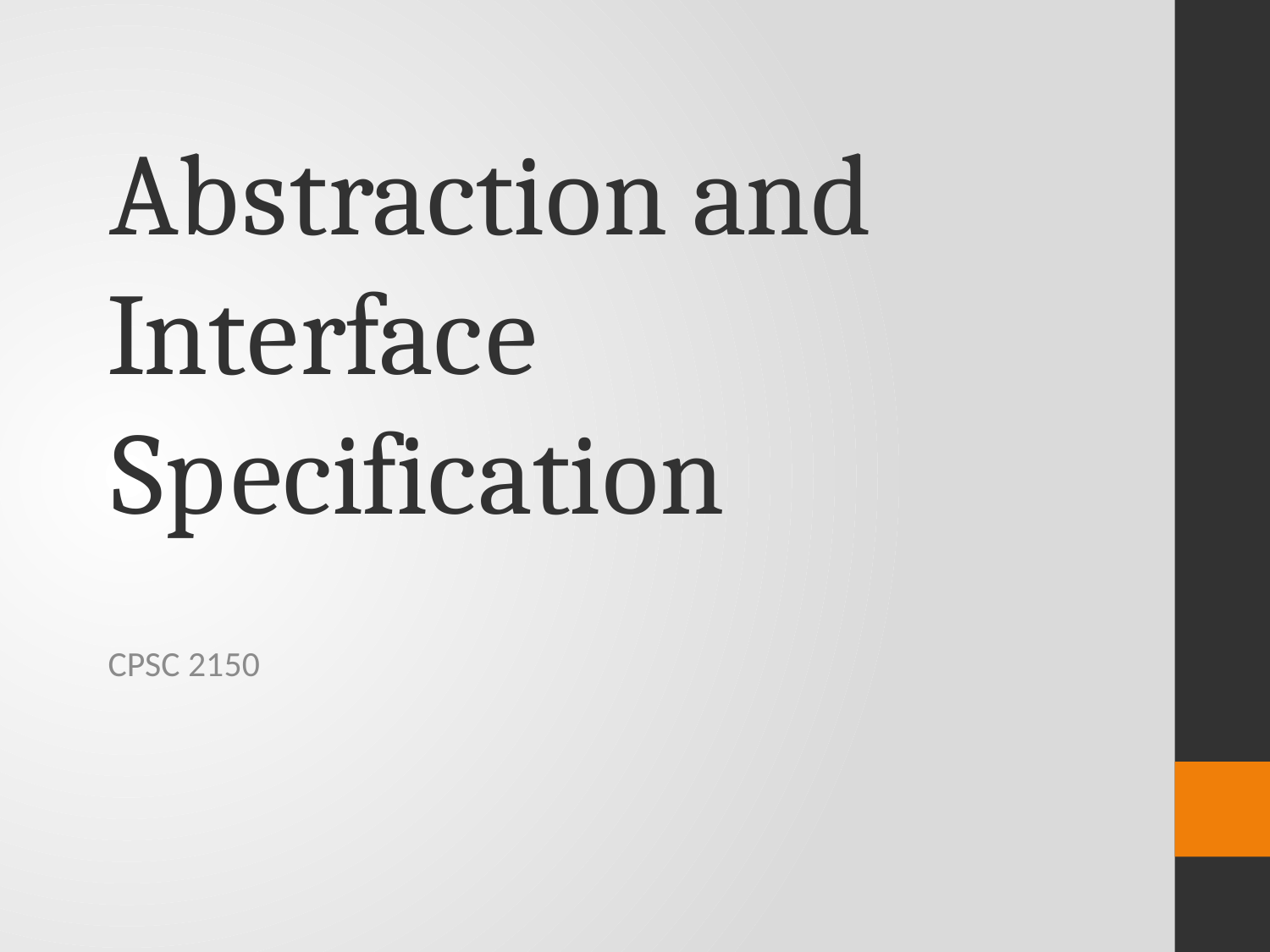

# Abstraction and Interface Specification
CPSC 2150